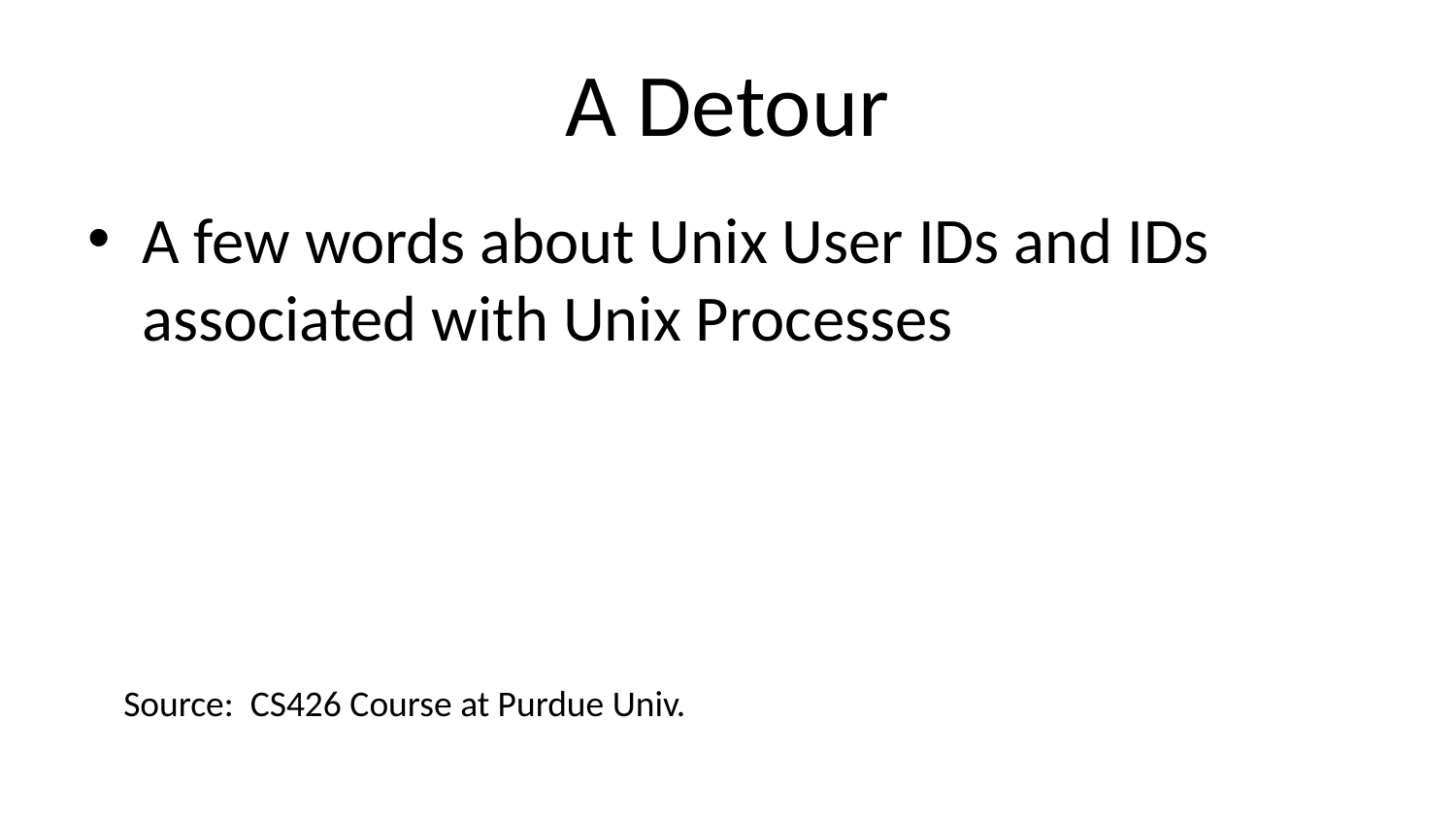

# A Detour
A few words about Unix User IDs and IDs associated with Unix Processes
Source:  CS426 Course at Purdue Univ.